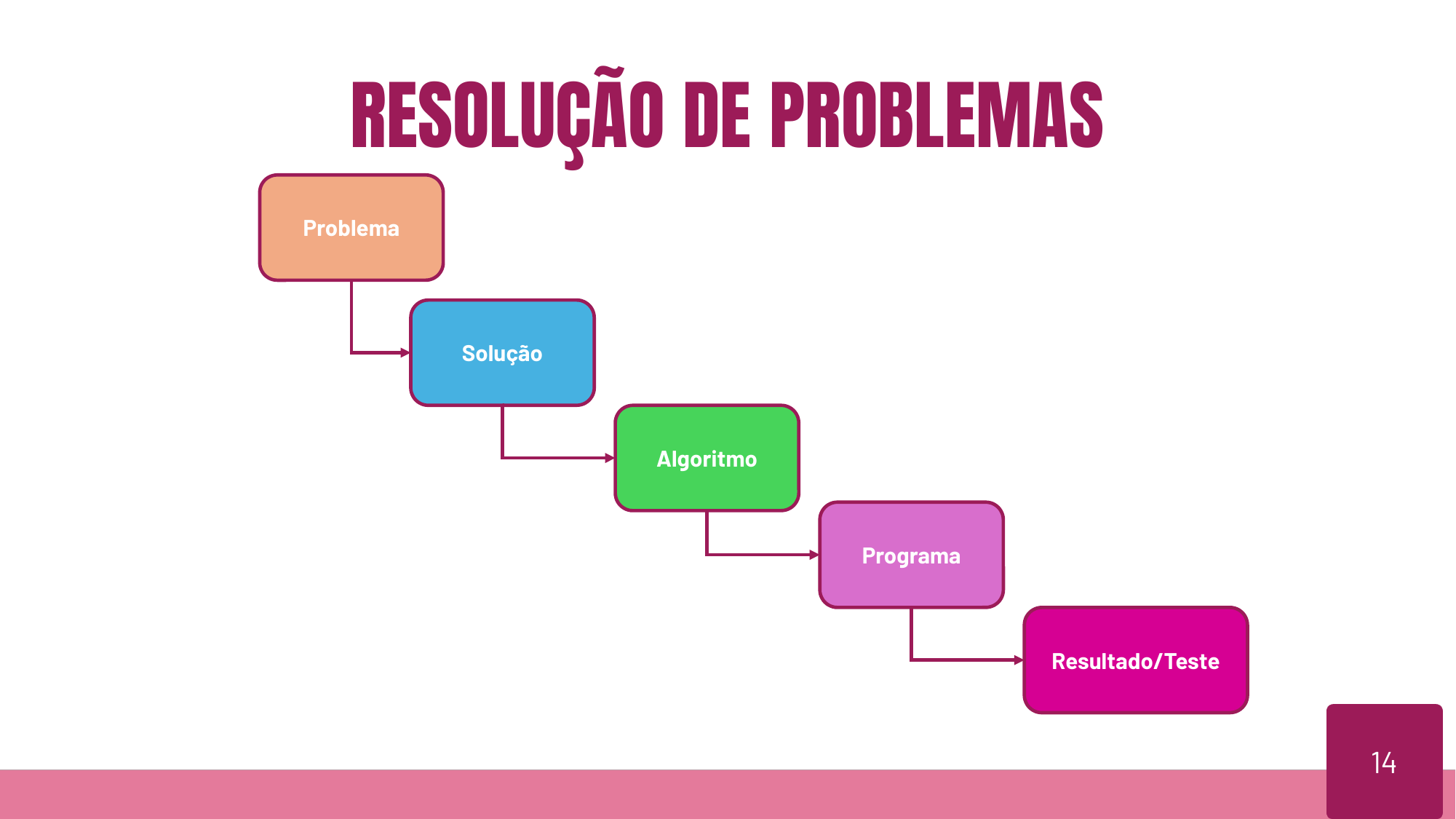

# RESOLUÇÃO DE PROBLEMAS
Problema
Solução
Algoritmo
Programa
Resultado/Teste
14